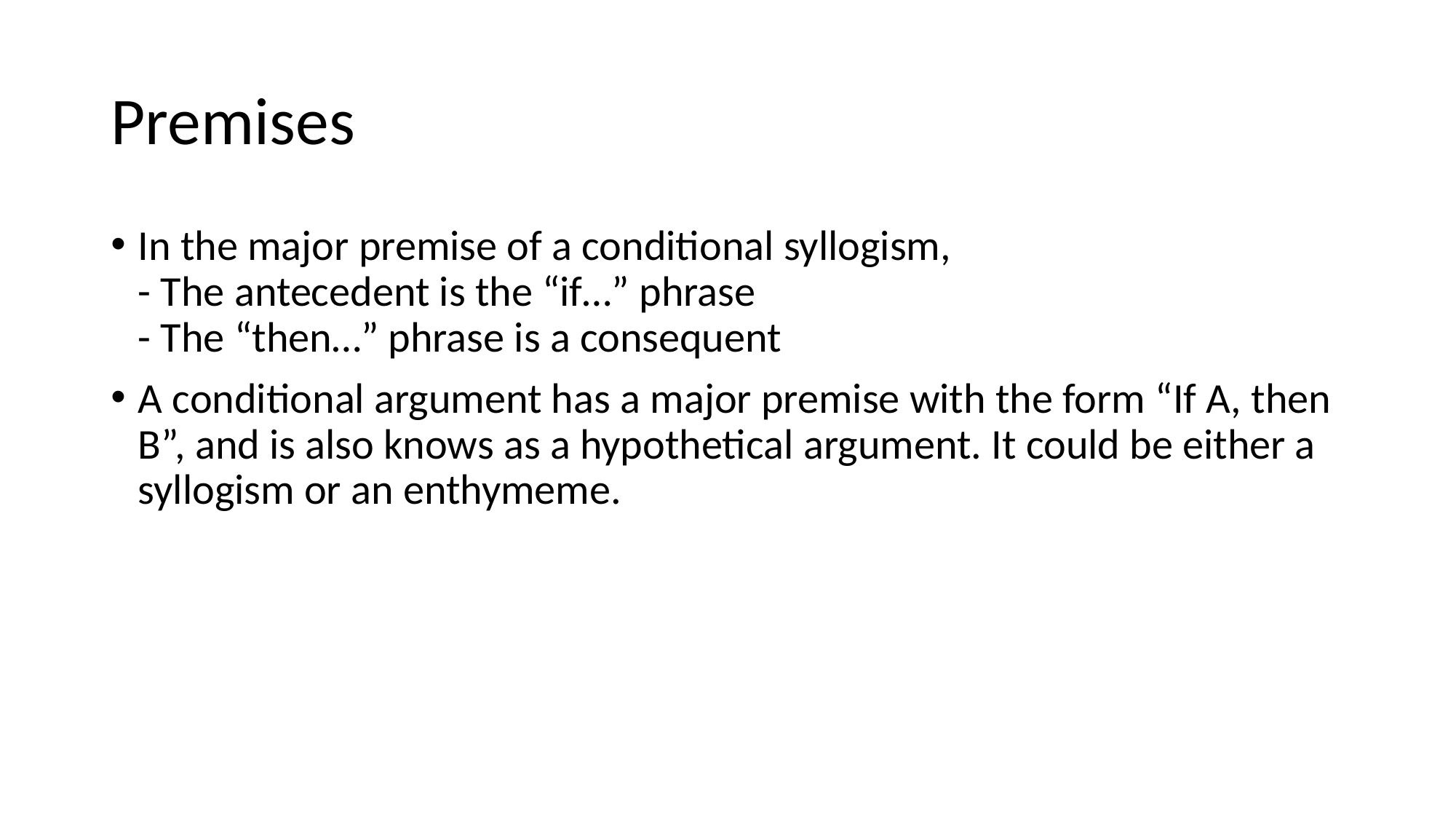

# Premises
In the major premise of a conditional syllogism,
- The antecedent is the “if…” phrase
- The “then…” phrase is a consequent
A conditional argument has a major premise with the form “If A, then B”, and is also knows as a hypothetical argument. It could be either a syllogism or an enthymeme.